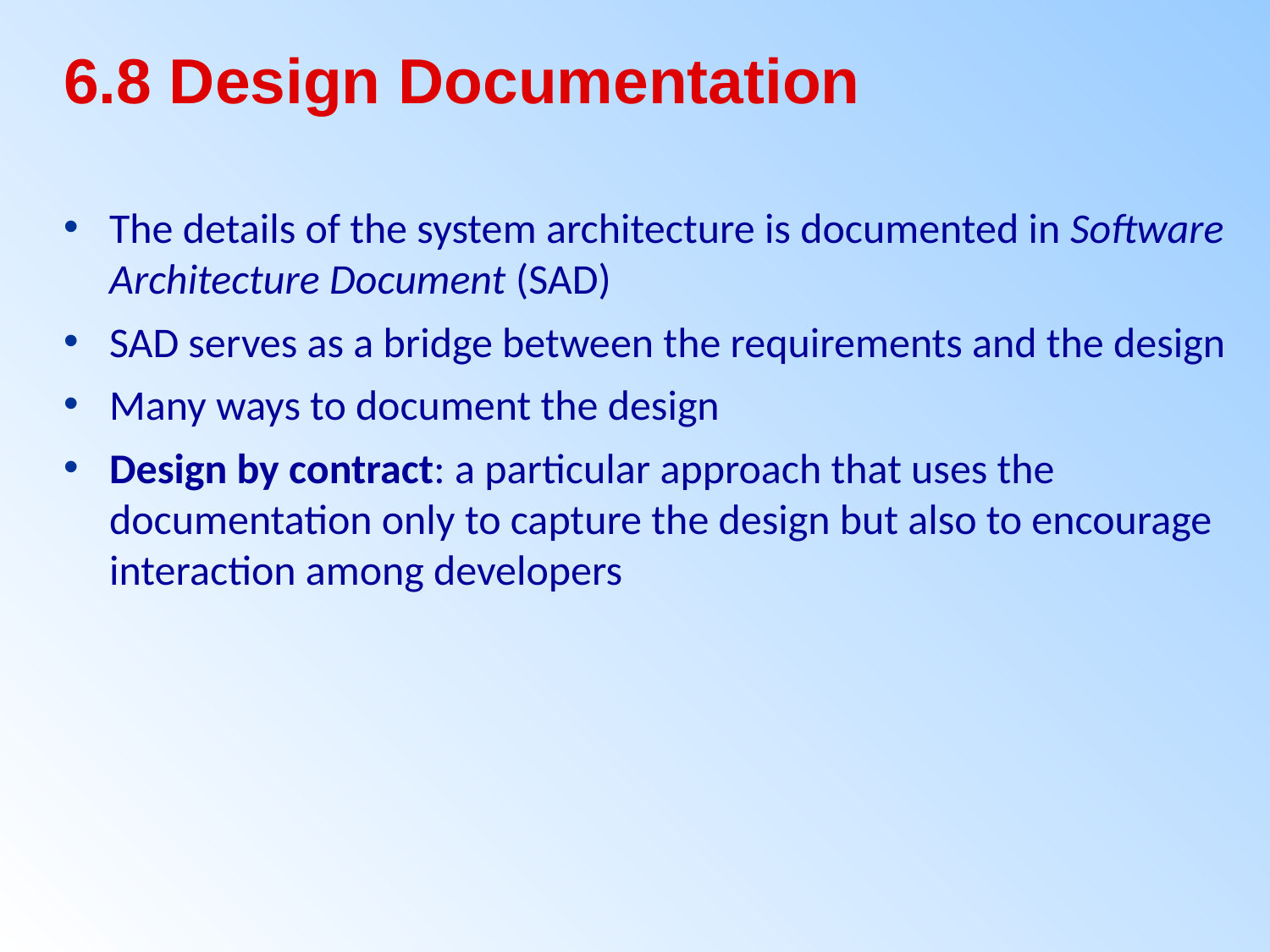

6.8 Design Documentation

The details of the system architecture is documented in Software Architecture Document (SAD)
SAD serves as a bridge between the requirements and the design
Many ways to document the design
Design by contract: a particular approach that uses the documentation only to capture the design but also to encourage interaction among developers